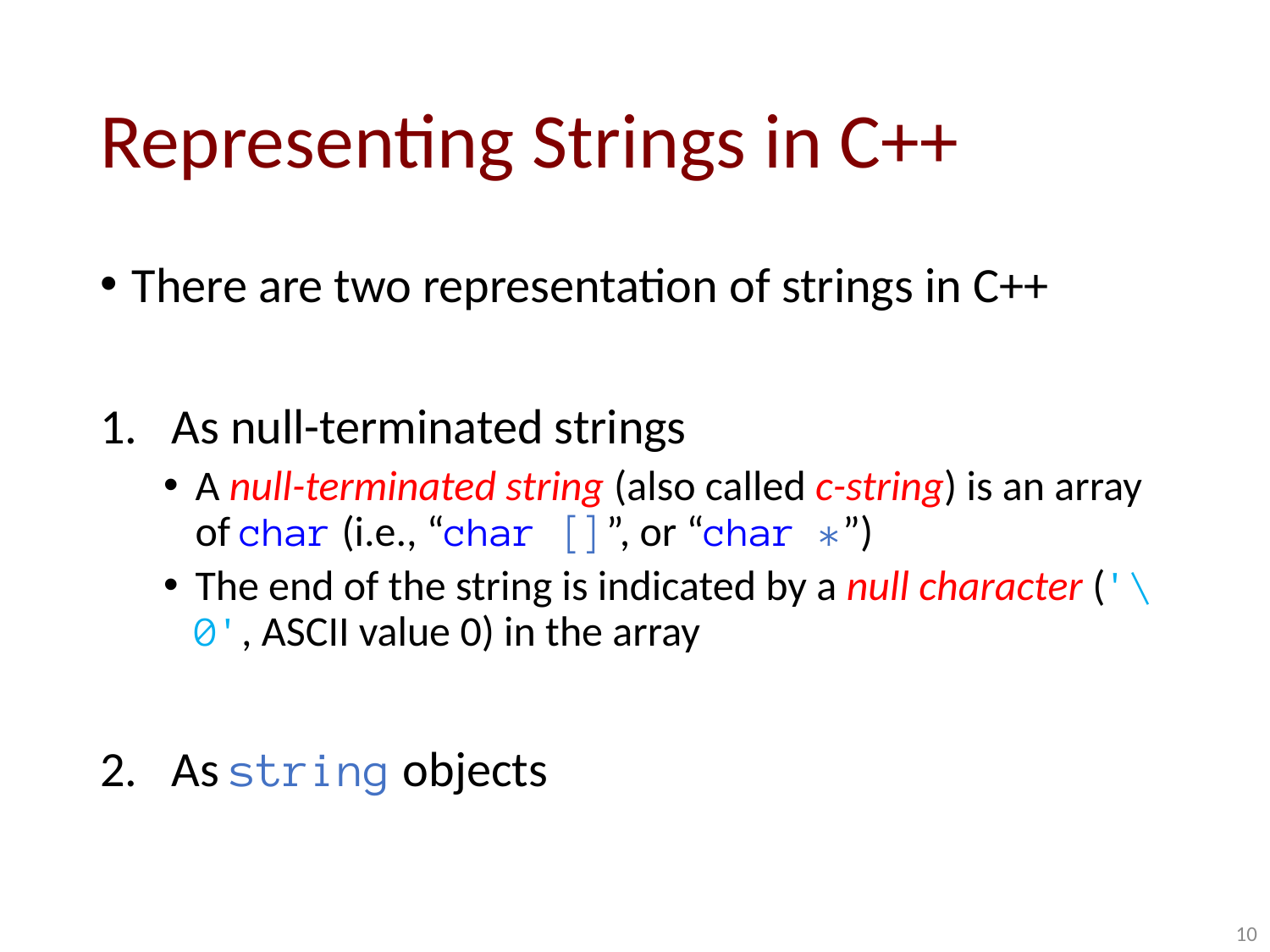

# Representing Strings in C++
There are two representation of strings in C++

As null-terminated strings
A null-terminated string (also called c-string) is an array of char (i.e., “char []”, or “char *”)
The end of the string is indicated by a null character ('\0', ASCII value 0) in the array

As string objects
10